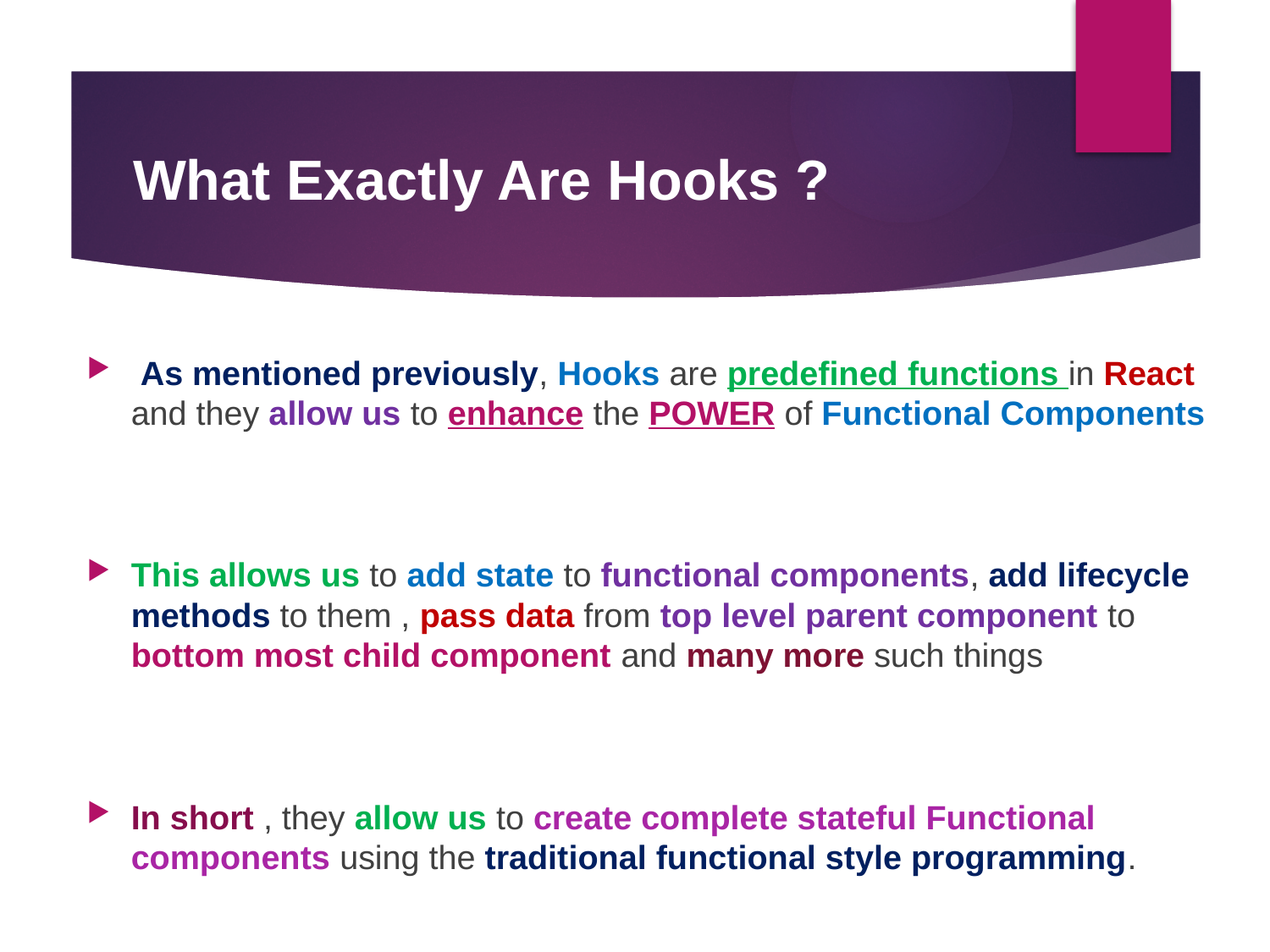

#
What Exactly Are Hooks ?
 As mentioned previously, Hooks are predefined functions in React and they allow us to enhance the POWER of Functional Components

This allows us to add state to functional components, add lifecycle methods to them , pass data from top level parent component to bottom most child component and many more such things

In short , they allow us to create complete stateful Functional components using the traditional functional style programming.